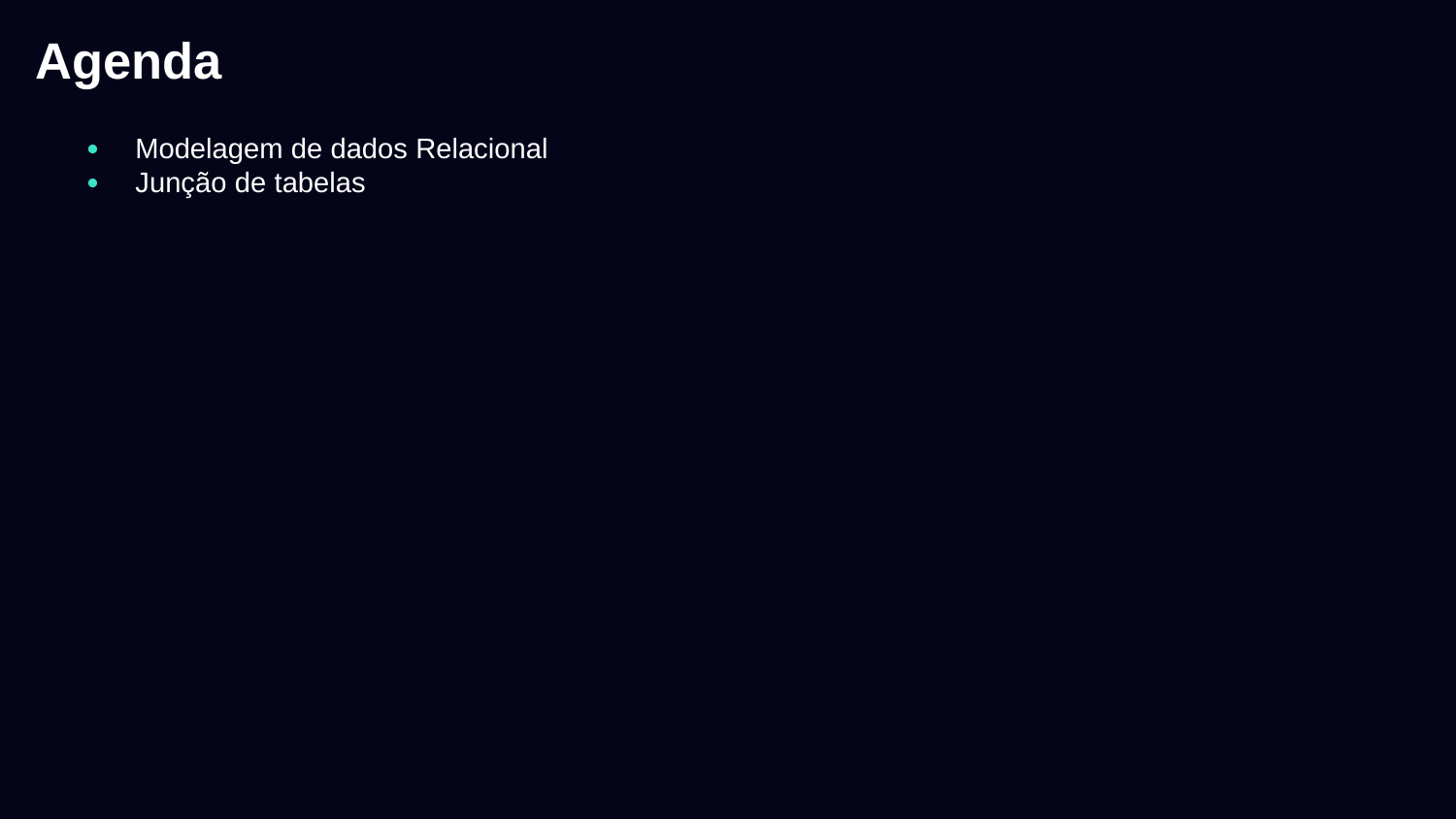

# Agenda
Modelagem de dados Relacional
Junção de tabelas